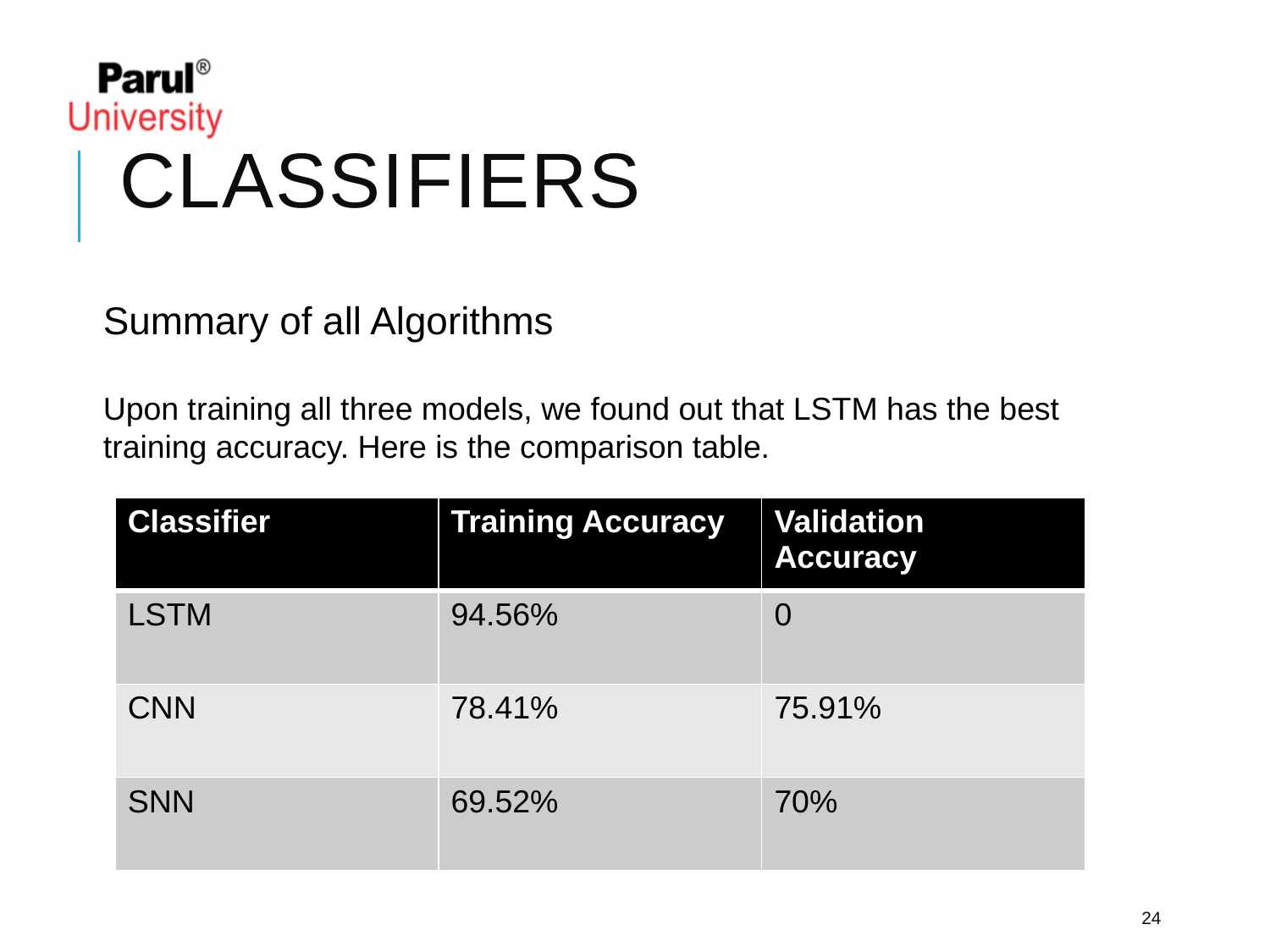

# classifiers
Summary of all Algorithms

Upon training all three models, we found out that LSTM has the best training accuracy. Here is the comparison table.

| Classifier | Training Accuracy | Validation Accuracy |
| --- | --- | --- |
| LSTM | 94.56% | 0 |
| CNN | 78.41% | 75.91% |
| SNN | 69.52% | 70% |
24